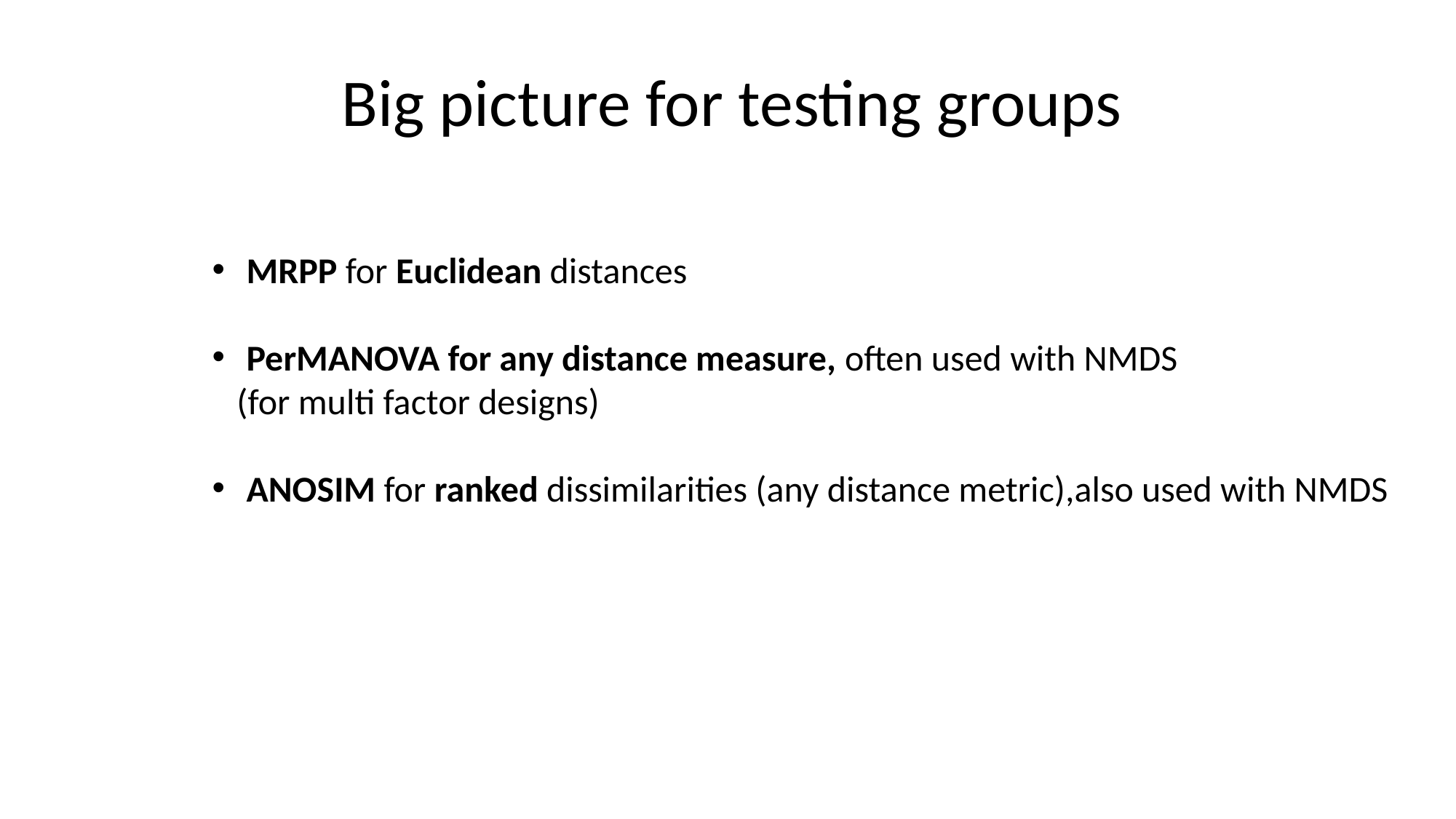

# Big picture for testing groups
MRPP for Euclidean distances

PerMANOVA for any distance measure, often used with NMDS
   (for multi factor designs)

ANOSIM for ranked dissimilarities (any distance metric),also used with NMDS